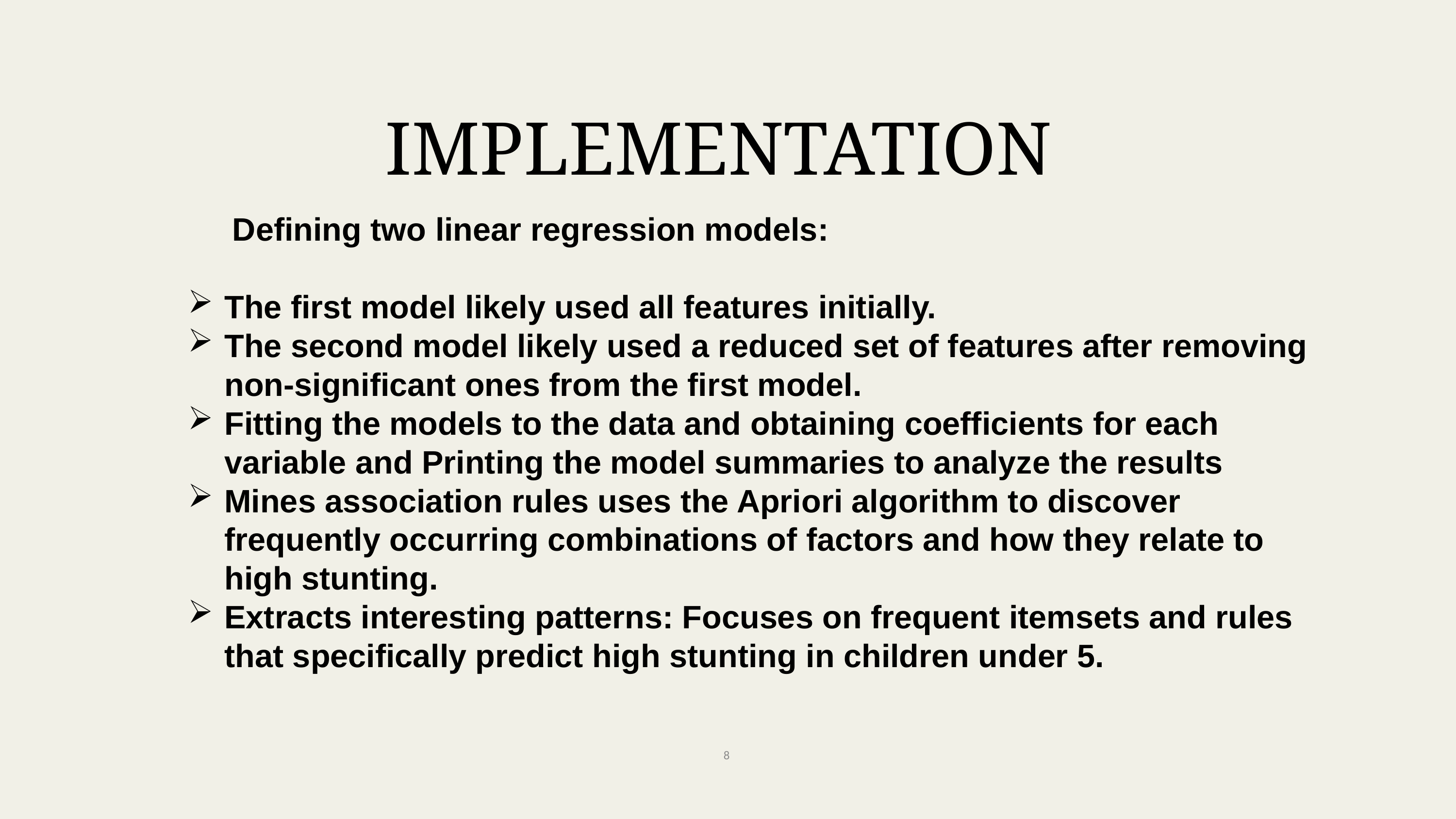

IMPLEMENTATION

         Defining two linear regression models:

The first model likely used all features initially.
The second model likely used a reduced set of features after removing non-significant ones from the first model.
Fitting the models to the data and obtaining coefficients for each variable and Printing the model summaries to analyze the results
Mines association rules uses the Apriori algorithm to discover frequently occurring combinations of factors and how they relate to high stunting.
Extracts interesting patterns: Focuses on frequent itemsets and rules that specifically predict high stunting in children under 5.

8